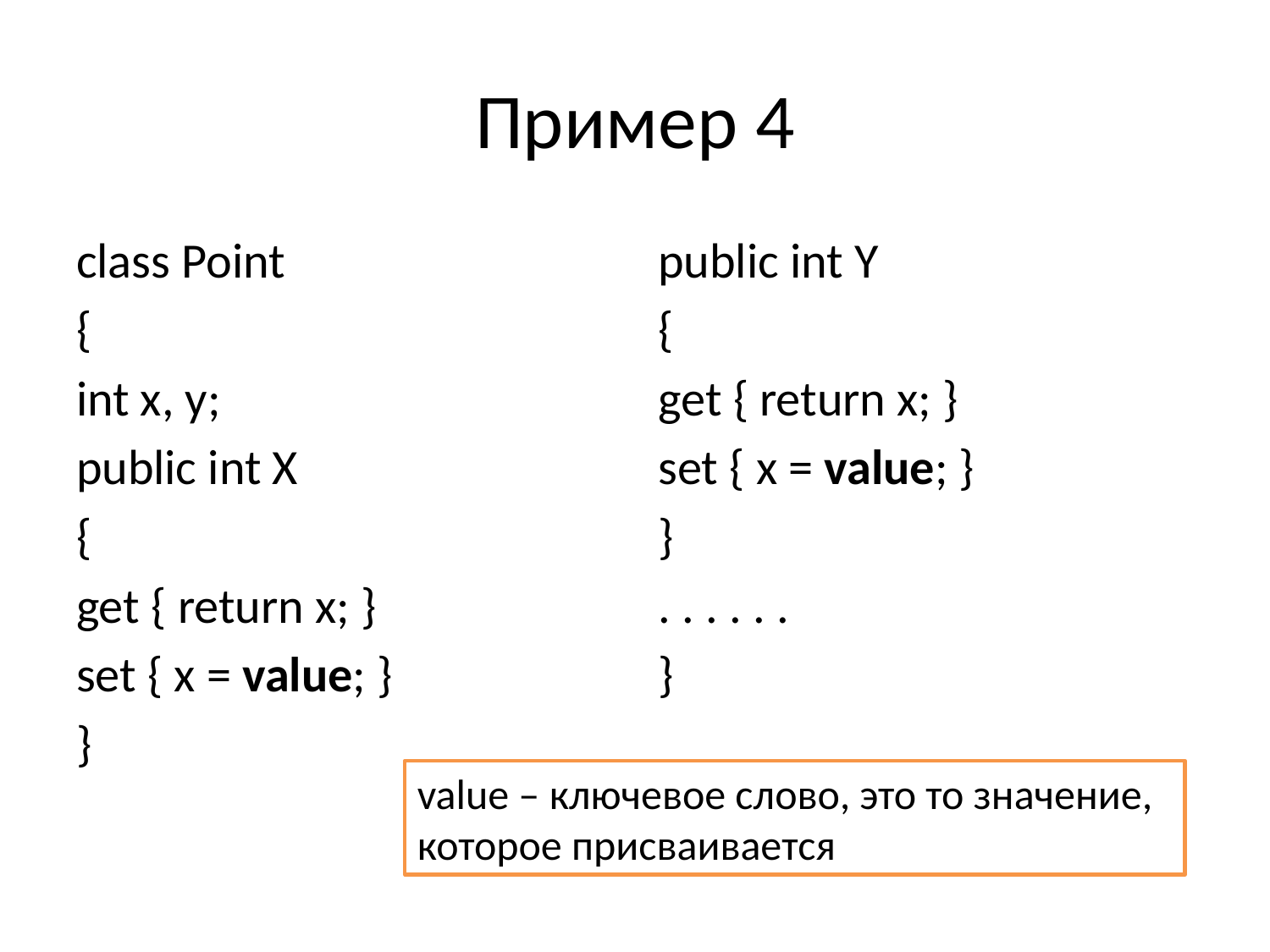

# Пример 4
class Point
{
int x, y;
public int X
{
get { return x; }
set { x = value; }
}

public int Y
{
get { return x; }
set { x = value; }
}
. . . . . .
}

value – ключевое слово, это то значение, которое присваивается